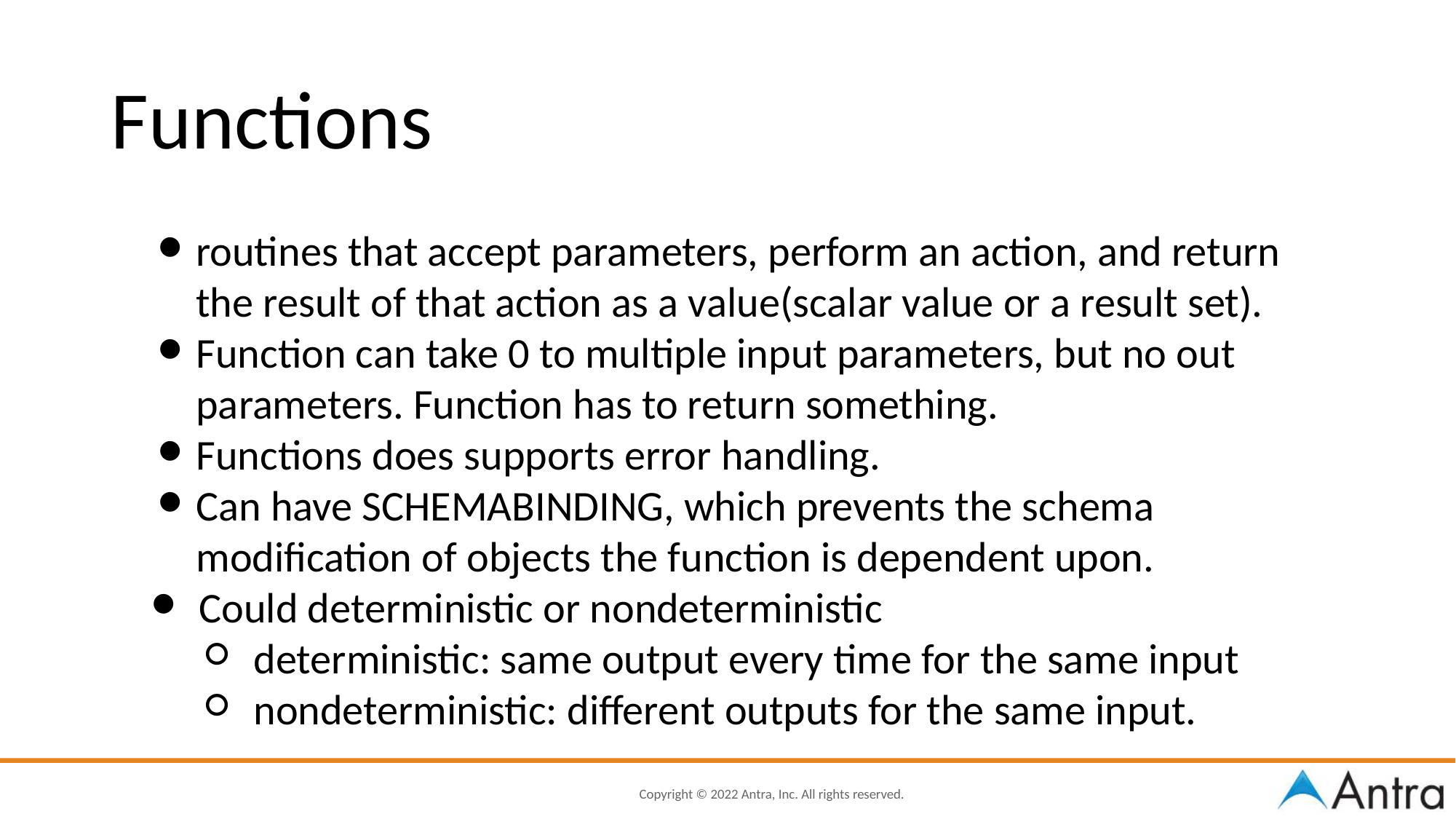

Functions
routines that accept parameters, perform an action, and return the result of that action as a value(scalar value or a result set).
Function can take 0 to multiple input parameters, but no out parameters. Function has to return something.
Functions does supports error handling.
Can have SCHEMABINDING, which prevents the schema modification of objects the function is dependent upon.
Could deterministic or nondeterministic
deterministic: same output every time for the same input
nondeterministic: different outputs for the same input.